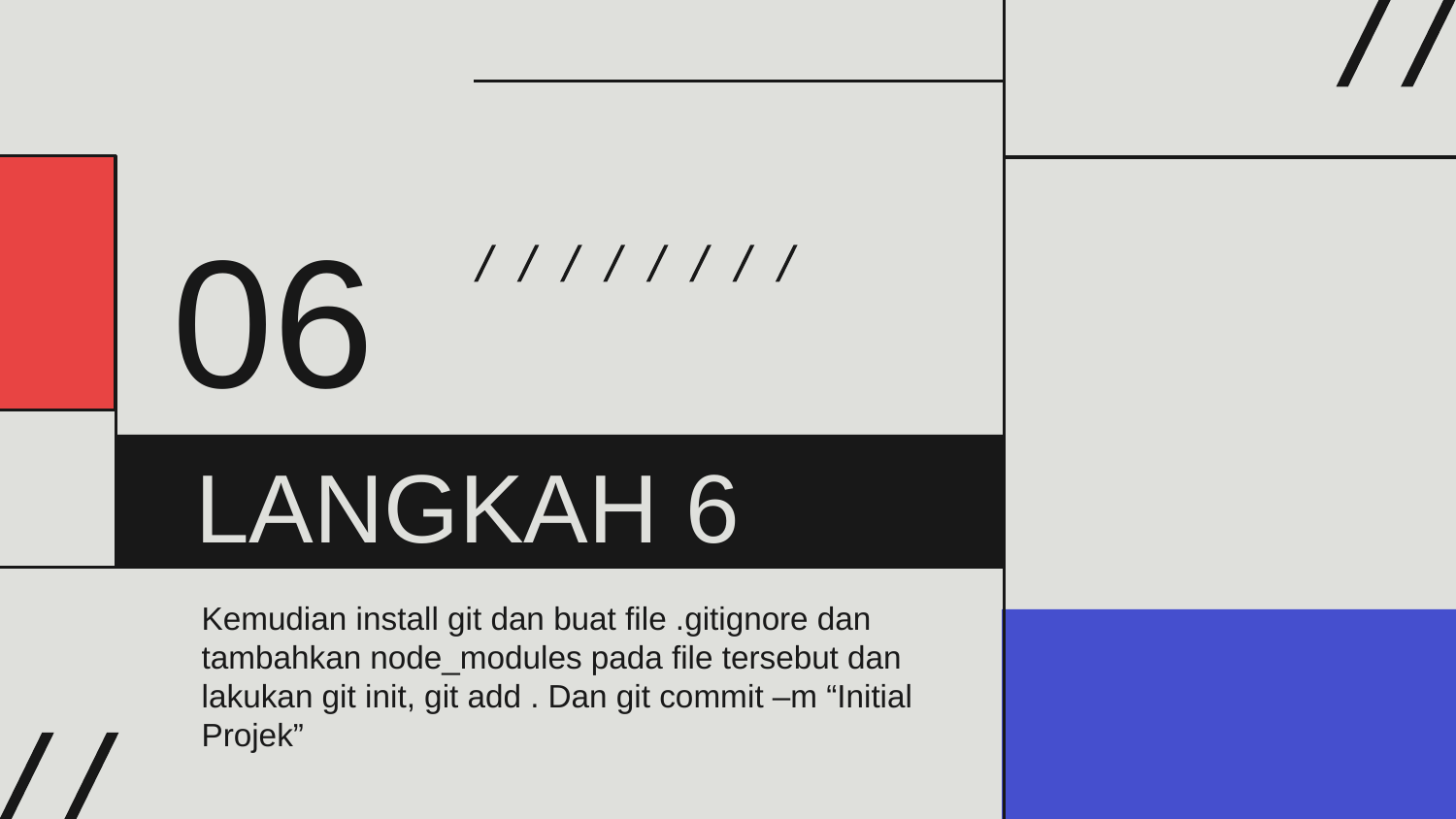

06

# LANGKAH 6
Kemudian install git dan buat file .gitignore dan tambahkan node_modules pada file tersebut dan lakukan git init, git add . Dan git commit –m “Initial Projek”